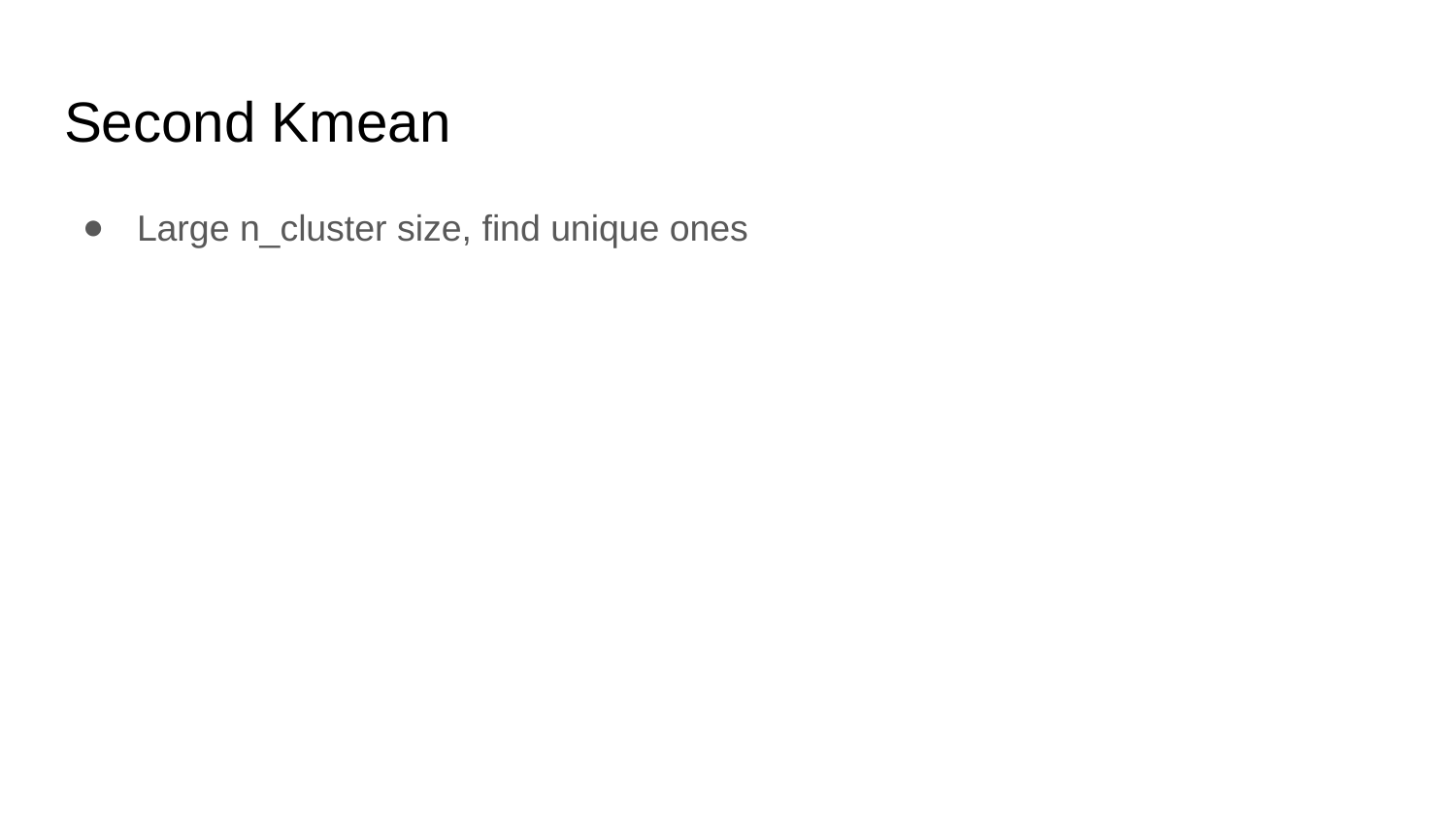

# Second Kmean
Large n_cluster size, find unique ones